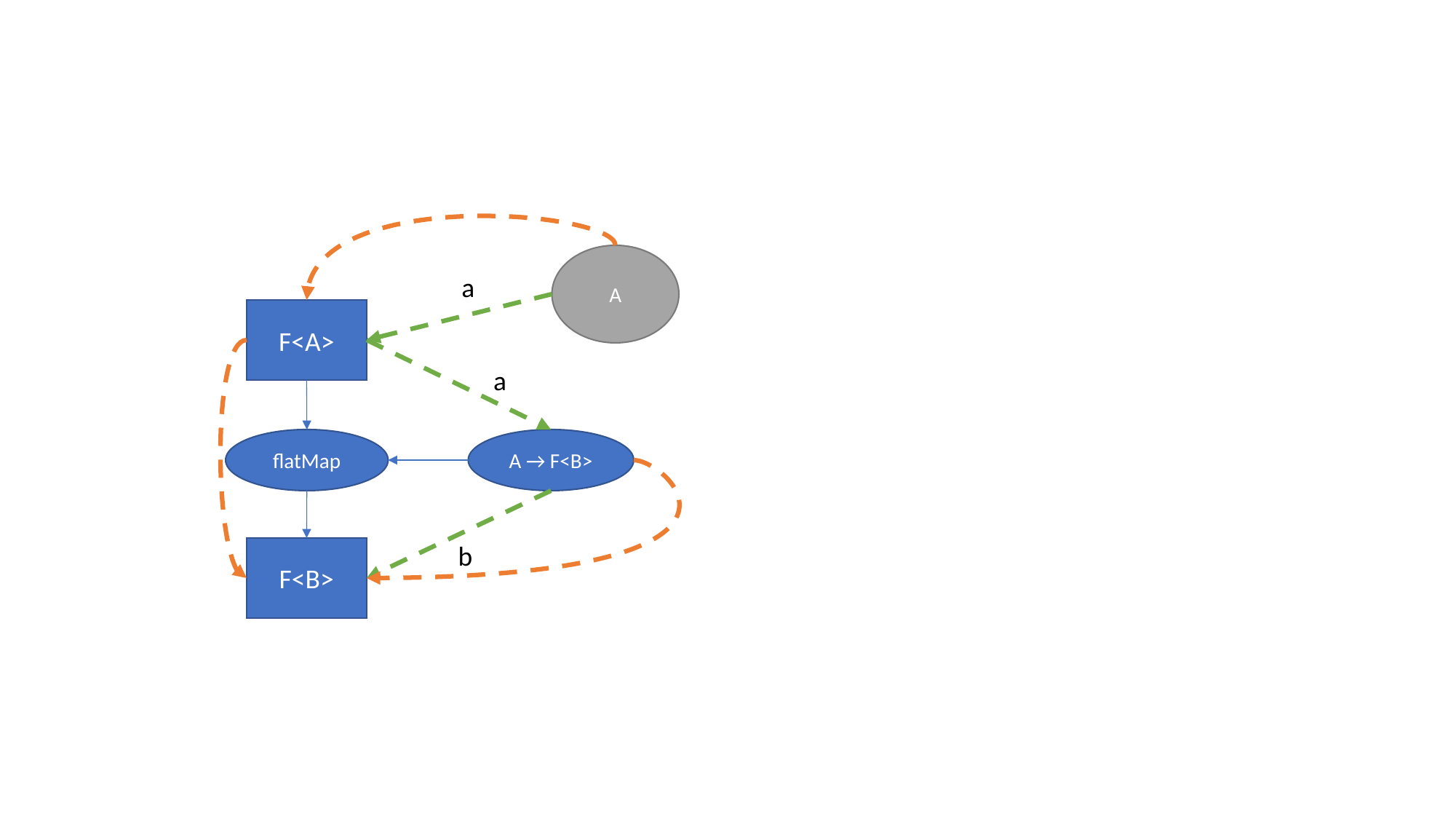

#
A
a
F<A>
a
flatMap
A → F<B>
b
F<B>